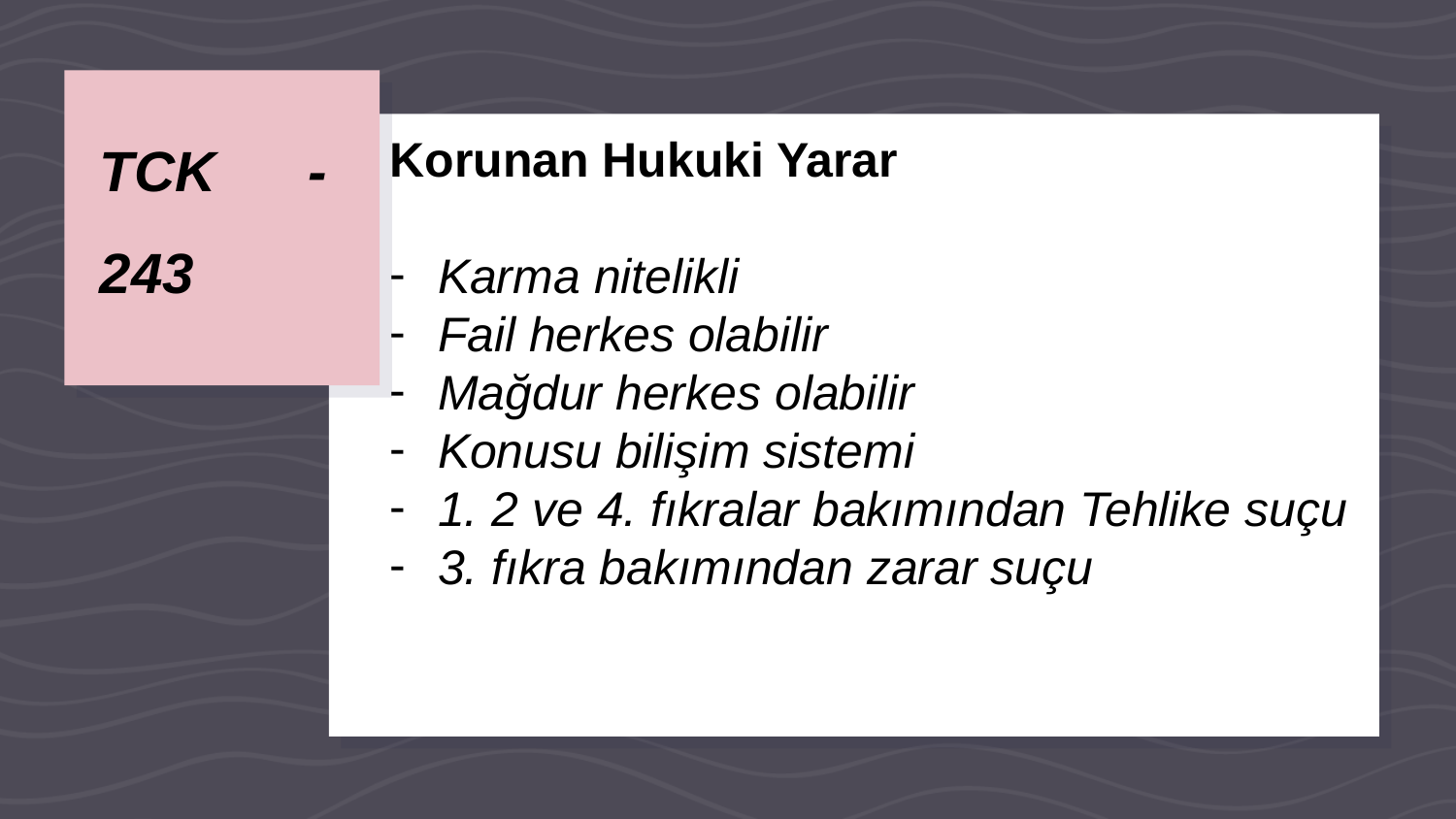

# TCK -243
Korunan Hukuki Yarar

 Karma nitelikli
 Fail herkes olabilir
 Mağdur herkes olabilir
 Konusu bilişim sistemi
 1. 2 ve 4. fıkralar bakımından Tehlike suçu
 3. fıkra bakımından zarar suçu